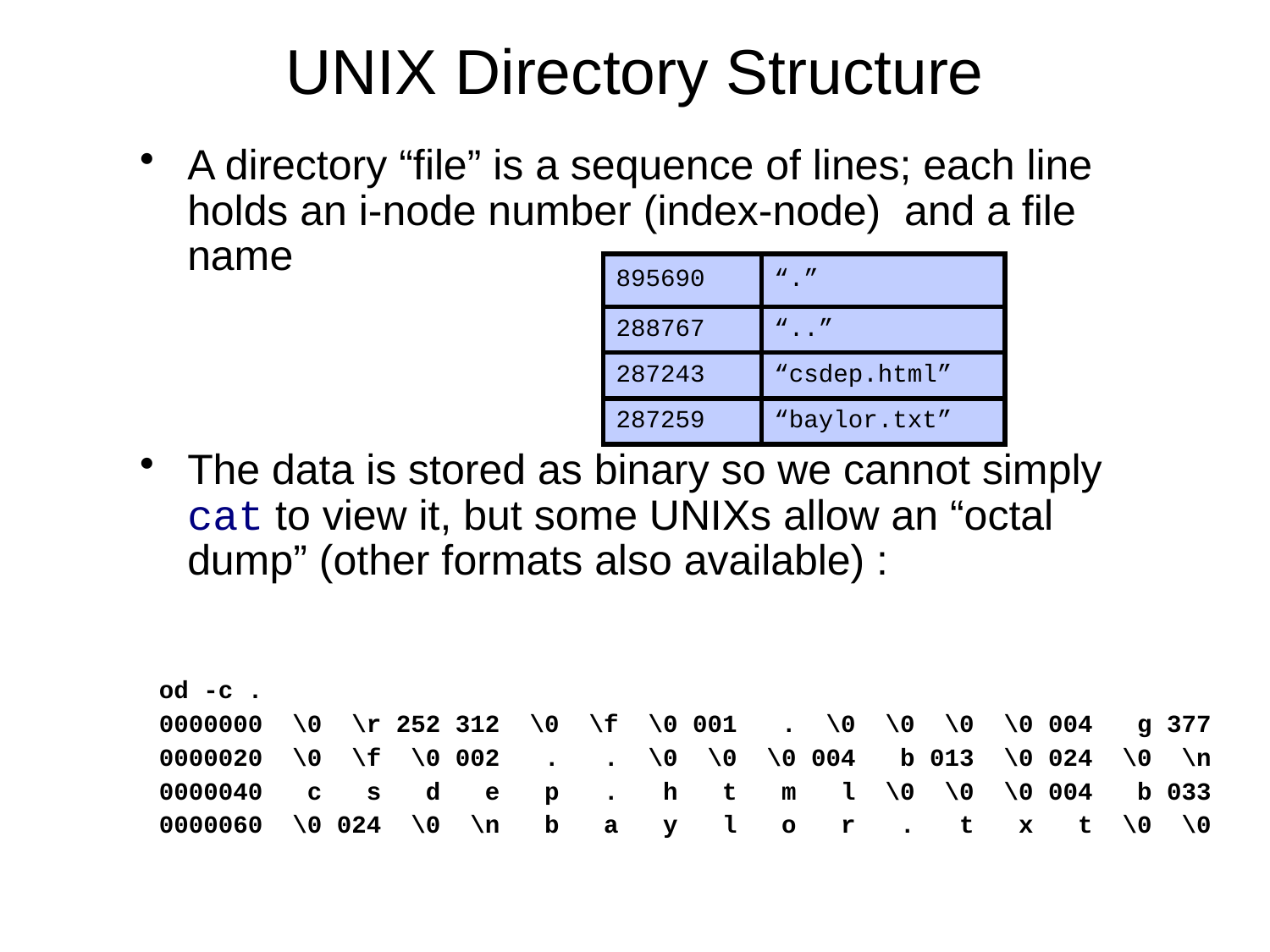

# UNIX Directory Structure
A directory “file” is a sequence of lines; each line holds an i-node number (index-node)  and a file name

The data is stored as binary so we cannot simply cat to view it, but some UNIXs allow an “octal dump” (other formats also available) :
| 895690 | “.” |
| --- | --- |
| 288767 | “..” |
| 287243 | “csdep.html” |
| 287259 | “baylor.txt” |
od -c .
0000000  \0  \r 252 312  \0  \f  \0 001   .  \0  \0  \0  \0 004   g 377
0000020  \0  \f  \0 002   .   .  \0  \0  \0 004   b 013  \0 024  \0  \n
0000040   c   s   d   e   p   .   h   t   m   l  \0  \0  \0 004   b 033
0000060  \0 024  \0  \n   b   a   y   l   o   r   .   t   x   t  \0  \0